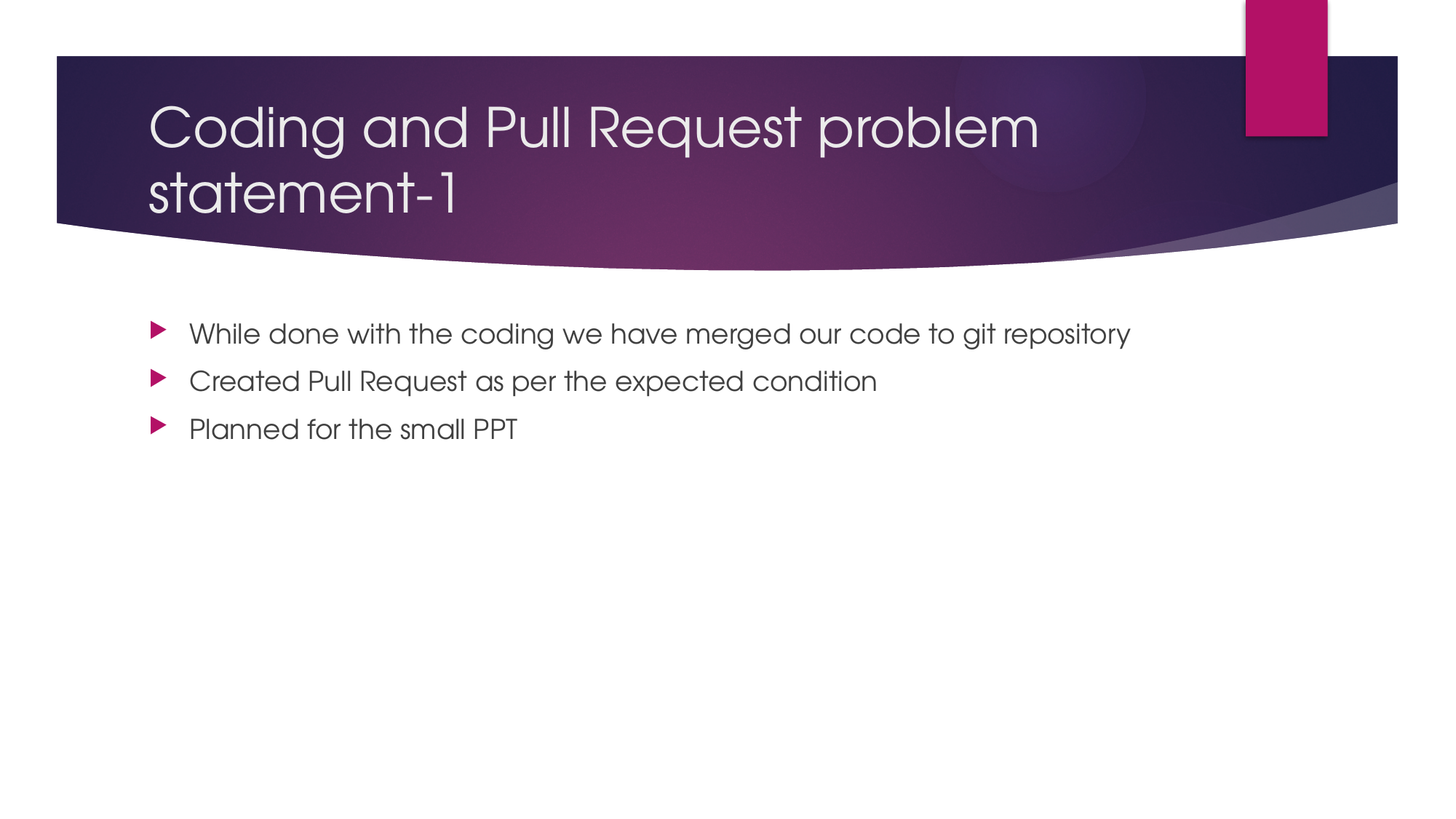

# Coding and Pull Request problem statement-1
While done with the coding we have merged our code to git repository
Created Pull Request as per the expected condition
Planned for the small PPT